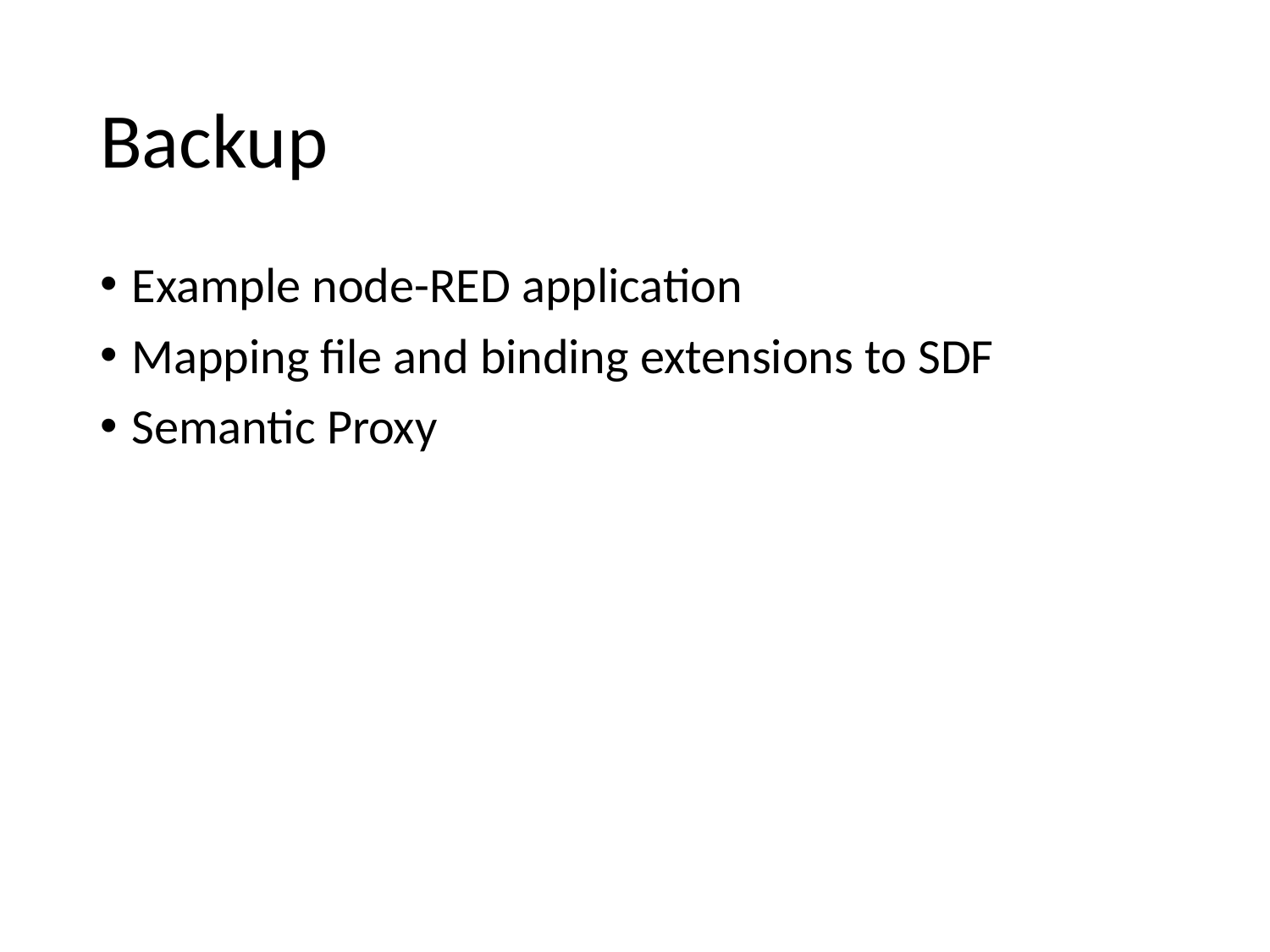

# Backup
Example node-RED application
Mapping file and binding extensions to SDF
Semantic Proxy